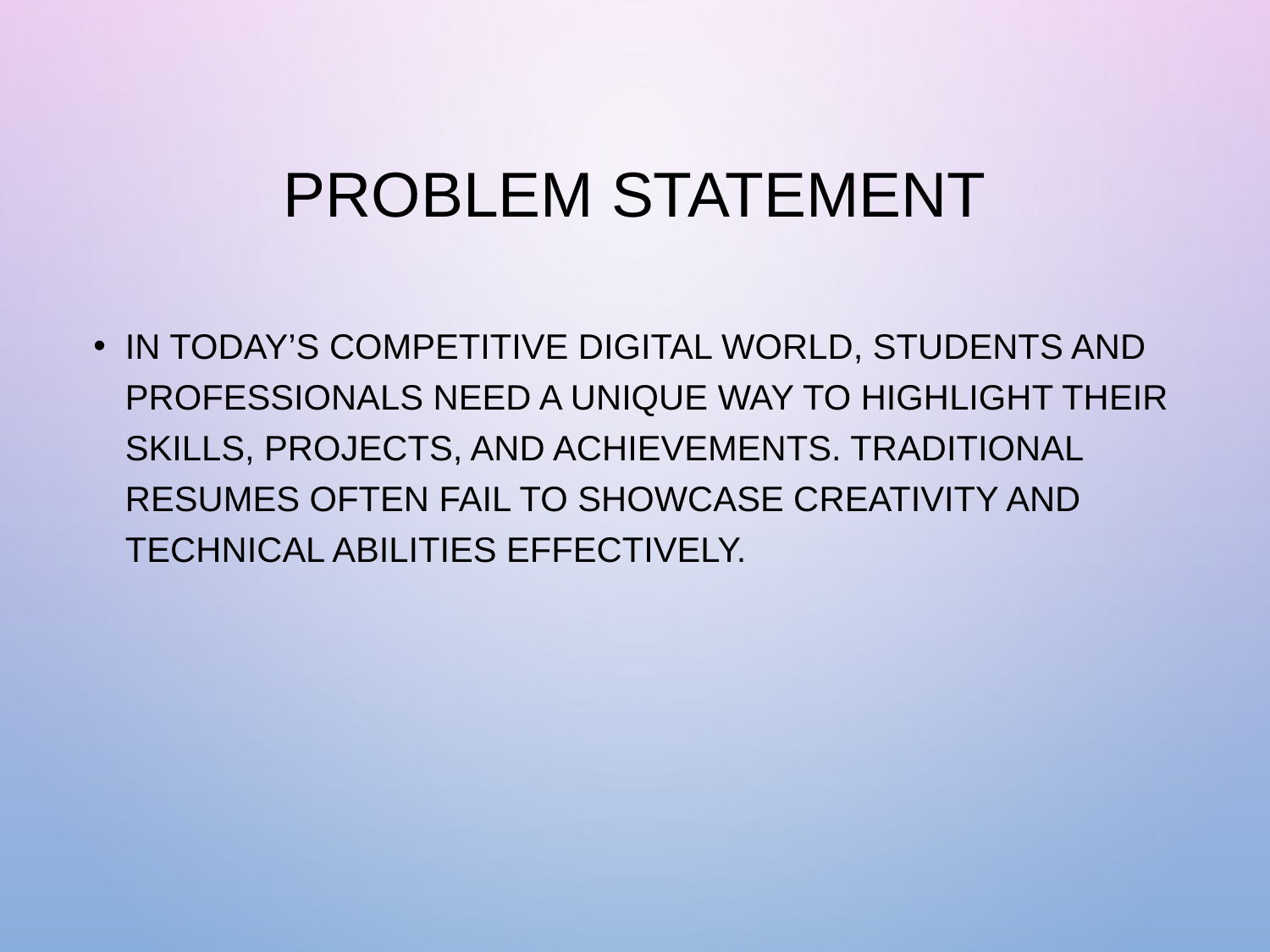

# Problem Statement
In today’s competitive digital world, students and professionals need a unique way to highlight their skills, projects, and achievements. Traditional resumes often fail to showcase creativity and technical abilities effectively.